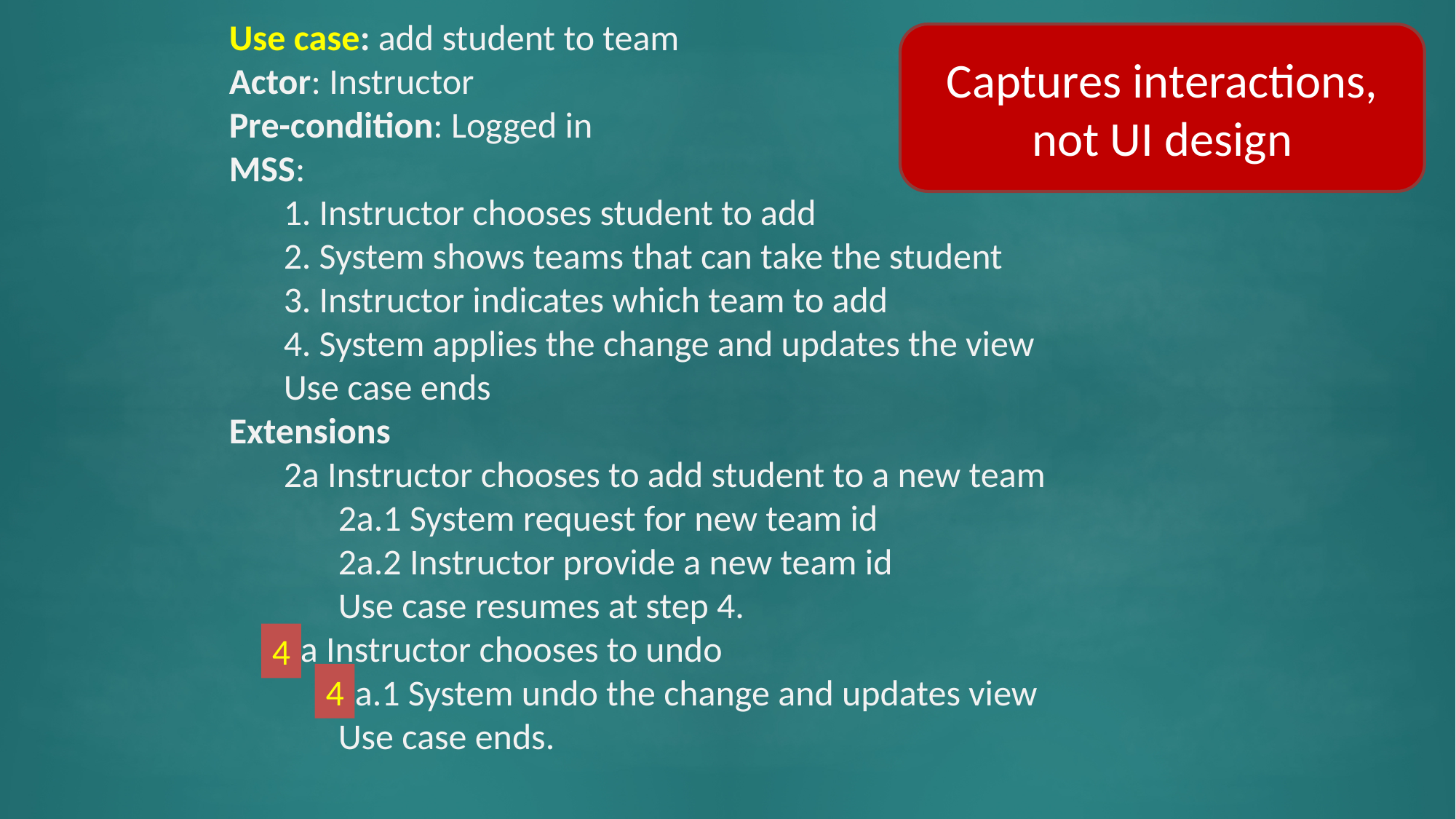

Use case: add student to team
Actor: Instructor
Pre-condition: Logged in
MSS:
1. Instructor chooses student to add
2. System shows teams that can take the student
3. Instructor indicates which team to add
4. System applies the change and updates the view
Use case ends
Extensions
2a Instructor chooses to add student to a new team
2a.1 System request for new team id
2a.2 Instructor provide a new team id
Use case resumes at step 4.
?a Instructor chooses to undo
?a.1 System undo the change and updates view
Use case ends.
Captures interactions, not UI design
4
4